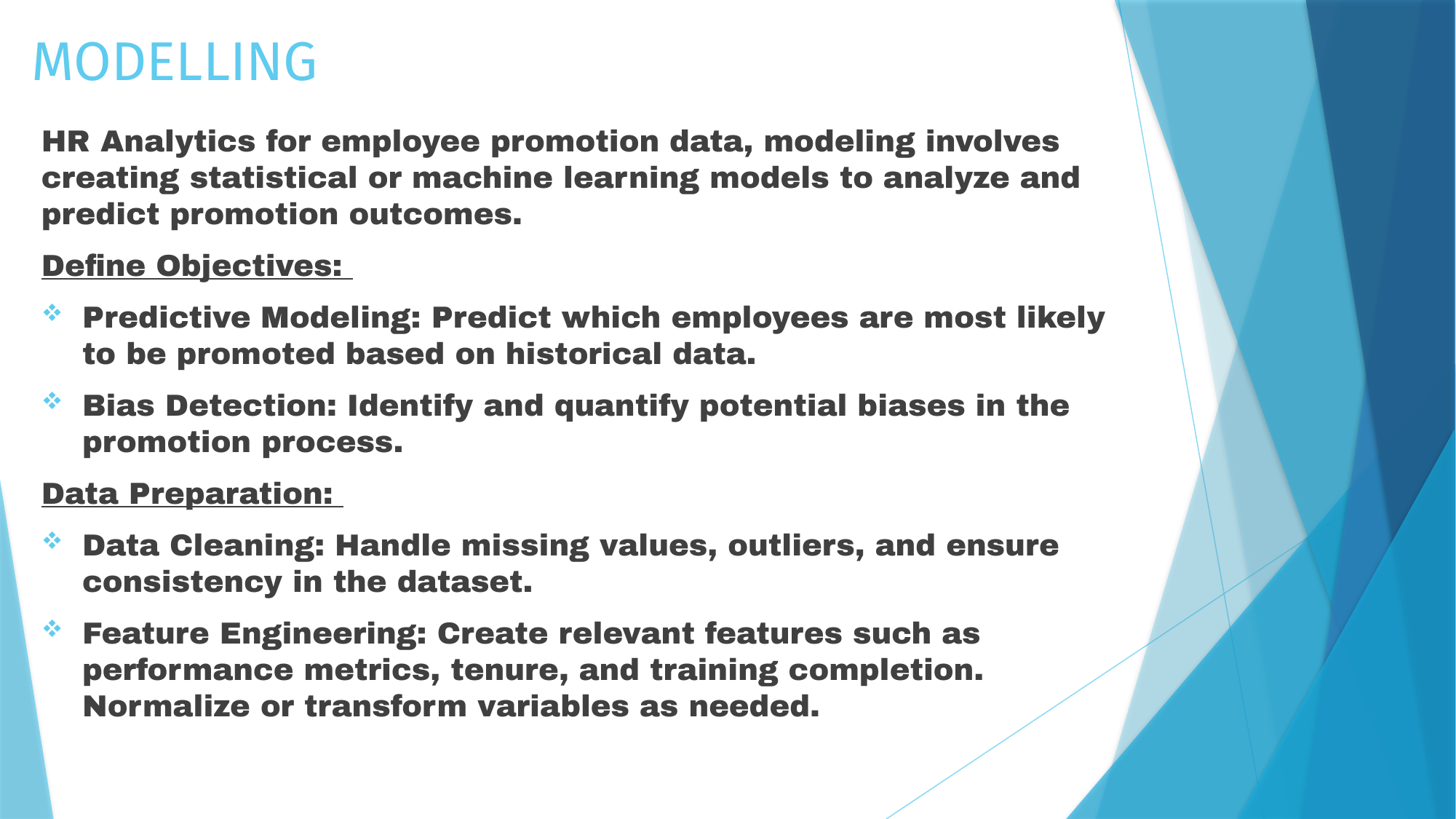

# MODELLING
HR Analytics for employee promotion data, modeling involves creating statistical or machine learning models to analyze and predict promotion outcomes.
Define Objectives:
Predictive Modeling: Predict which employees are most likely to be promoted based on historical data.
Bias Detection: Identify and quantify potential biases in the promotion process.
Data Preparation:
Data Cleaning: Handle missing values, outliers, and ensure consistency in the dataset.
Feature Engineering: Create relevant features such as performance metrics, tenure, and training completion. Normalize or transform variables as needed.